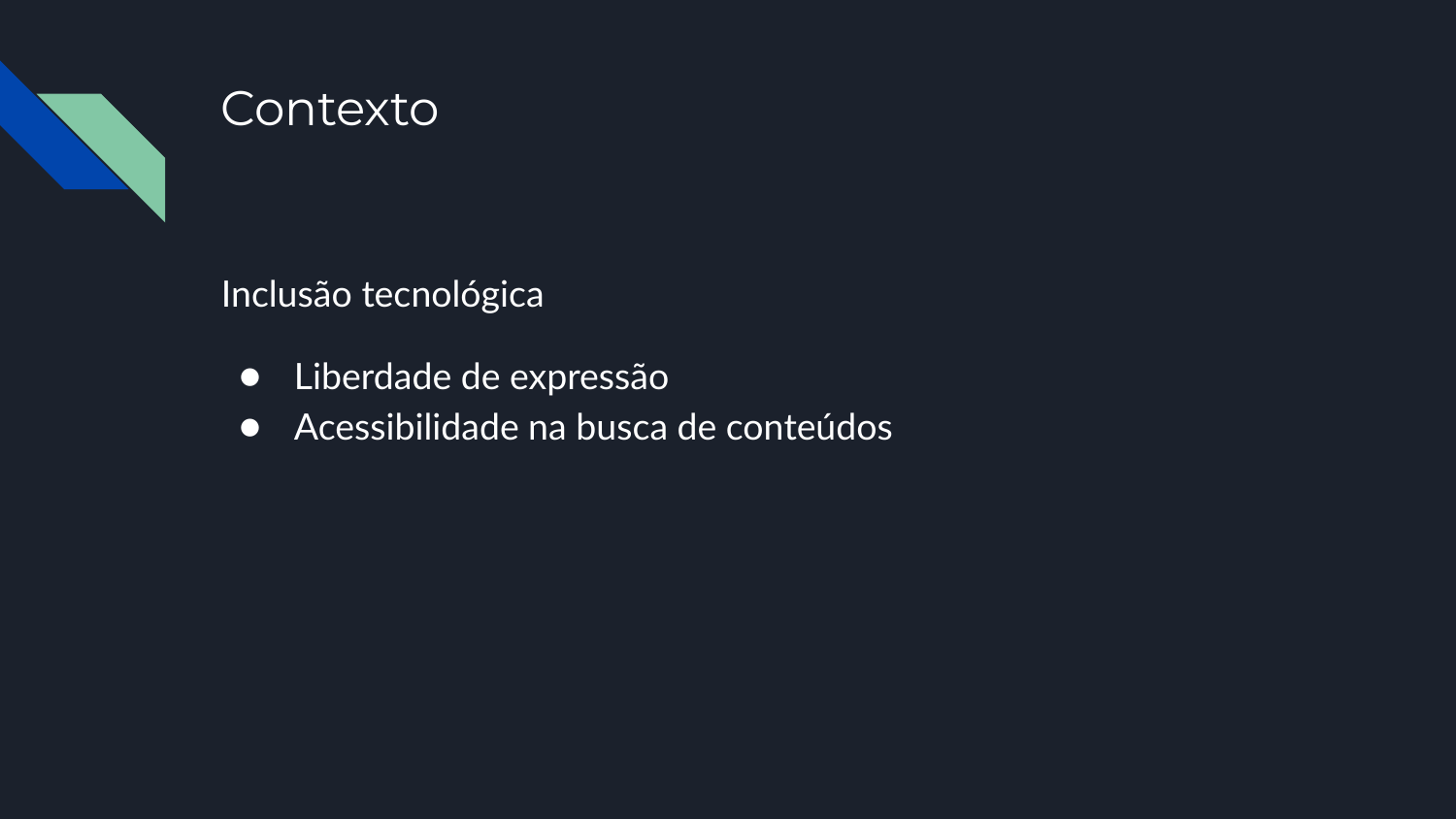

# Contexto
Inclusão tecnológica
Liberdade de expressão
Acessibilidade na busca de conteúdos